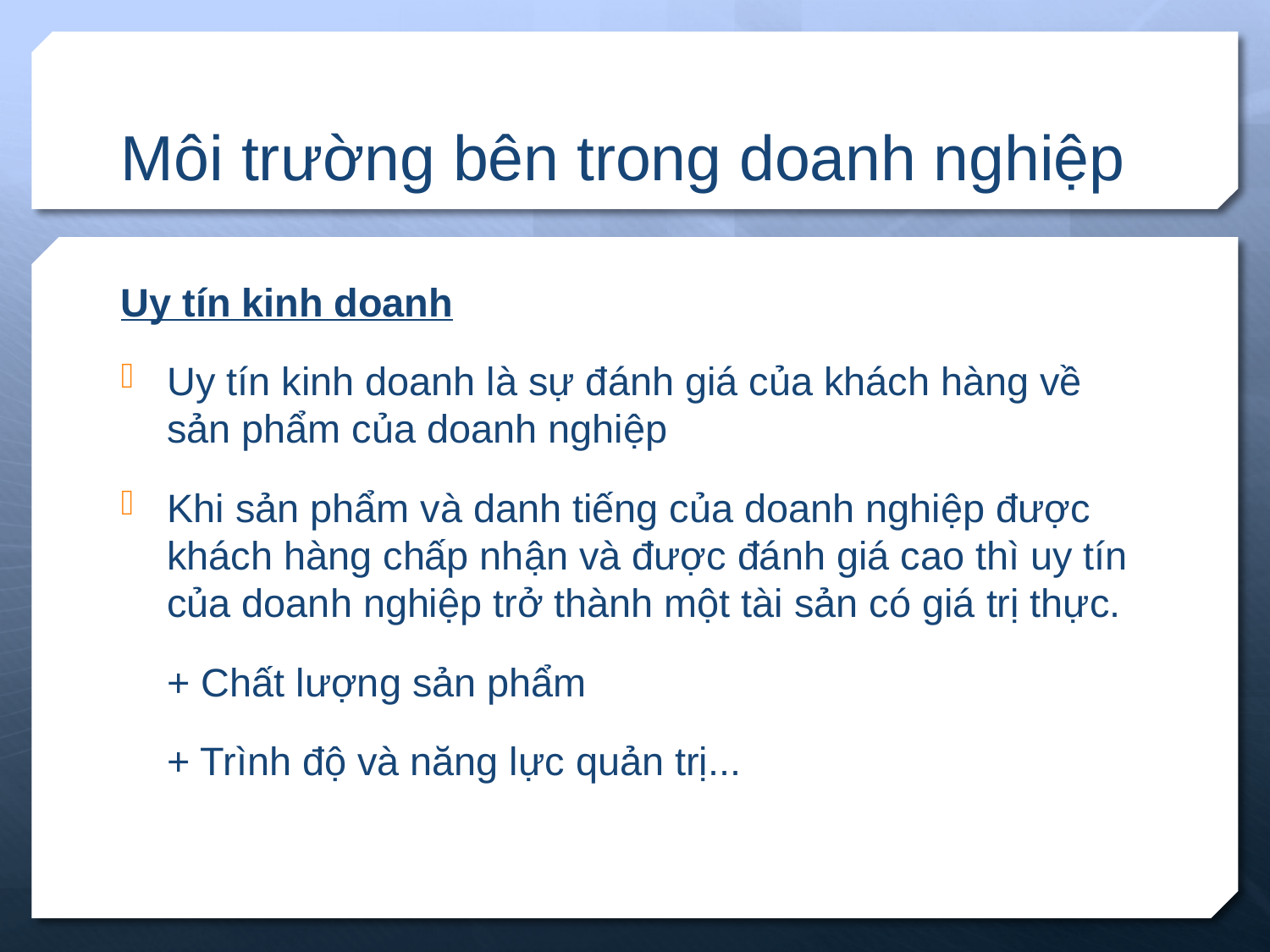

# Môi trường bên trong doanh nghiệp
Uy tín kinh doanh
Uy tín kinh doanh là sự đánh giá của khách hàng về sản phẩm của doanh nghiệp
Khi sản phẩm và danh tiếng của doanh nghiệp được khách hàng chấp nhận và được đánh giá cao thì uy tín của doanh nghiệp trở thành một tài sản có giá trị thực.
	+ Chất lượng sản phẩm
	+ Trình độ và năng lực quản trị...